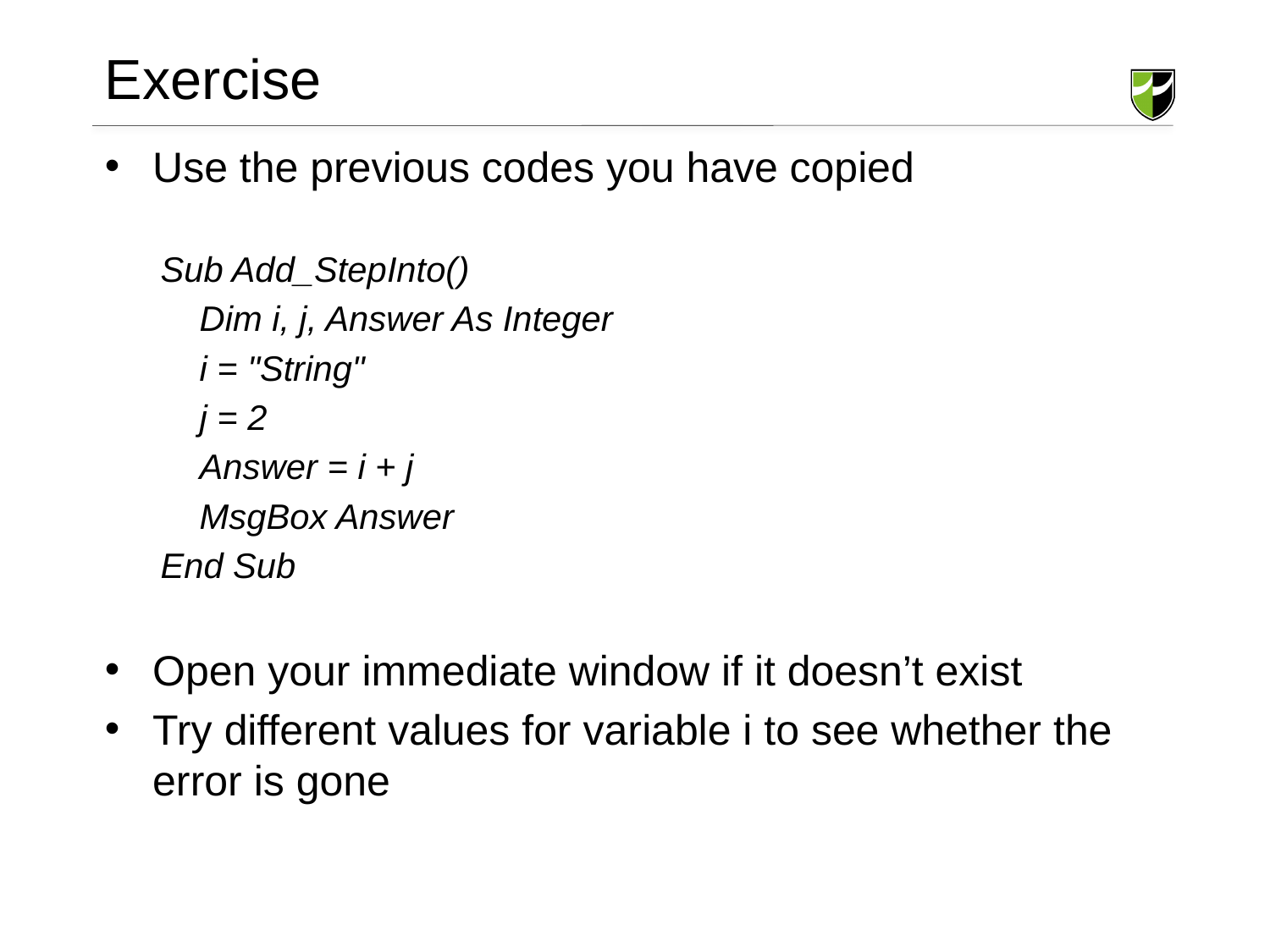

# Exercise
Use the previous codes you have copied

Sub Add_StepInto()
    Dim i, j, Answer As Integer
    i = "String"
    j = 2
    Answer = i + j
    MsgBox Answer
End Sub

Open your immediate window if it doesn’t exist
Try different values for variable i to see whether the error is gone